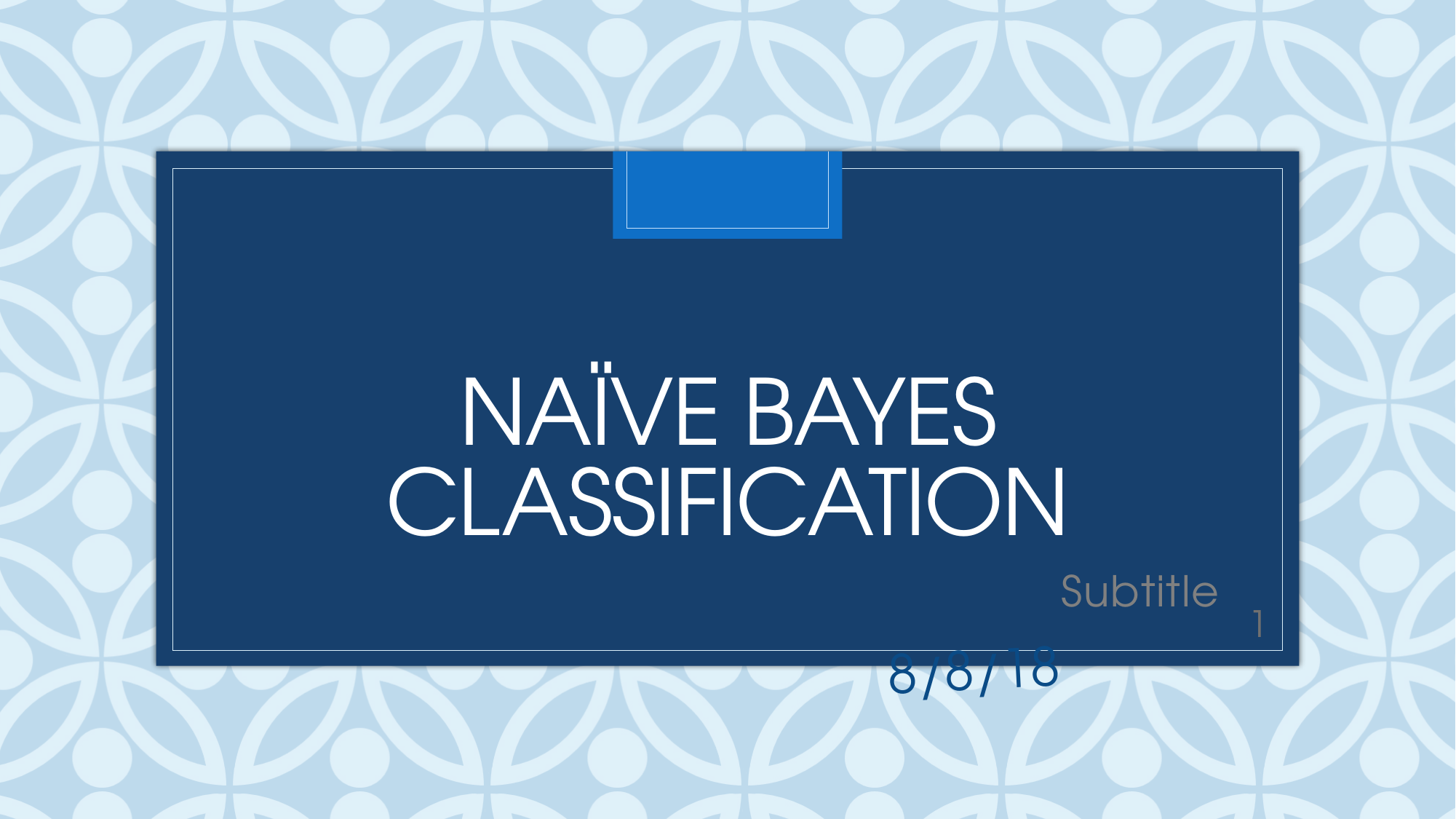

# Naïve Bayes Classification
Subtitle
8/8/18
1